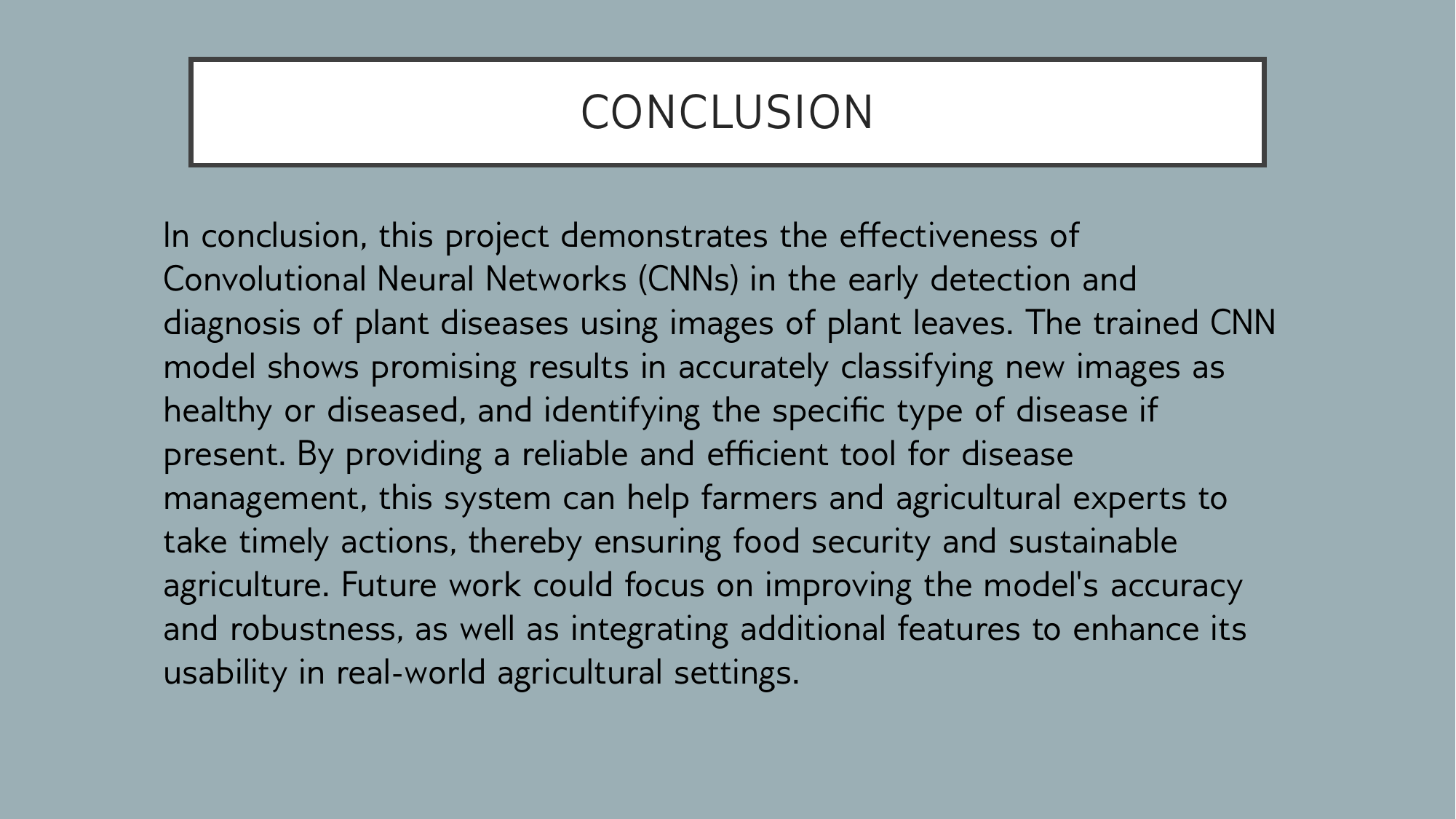

# CONCLUSION
In conclusion, this project demonstrates the effectiveness of Convolutional Neural Networks (CNNs) in the early detection and diagnosis of plant diseases using images of plant leaves. The trained CNN model shows promising results in accurately classifying new images as healthy or diseased, and identifying the specific type of disease if present. By providing a reliable and efficient tool for disease management, this system can help farmers and agricultural experts to take timely actions, thereby ensuring food security and sustainable agriculture. Future work could focus on improving the model's accuracy and robustness, as well as integrating additional features to enhance its usability in real-world agricultural settings.